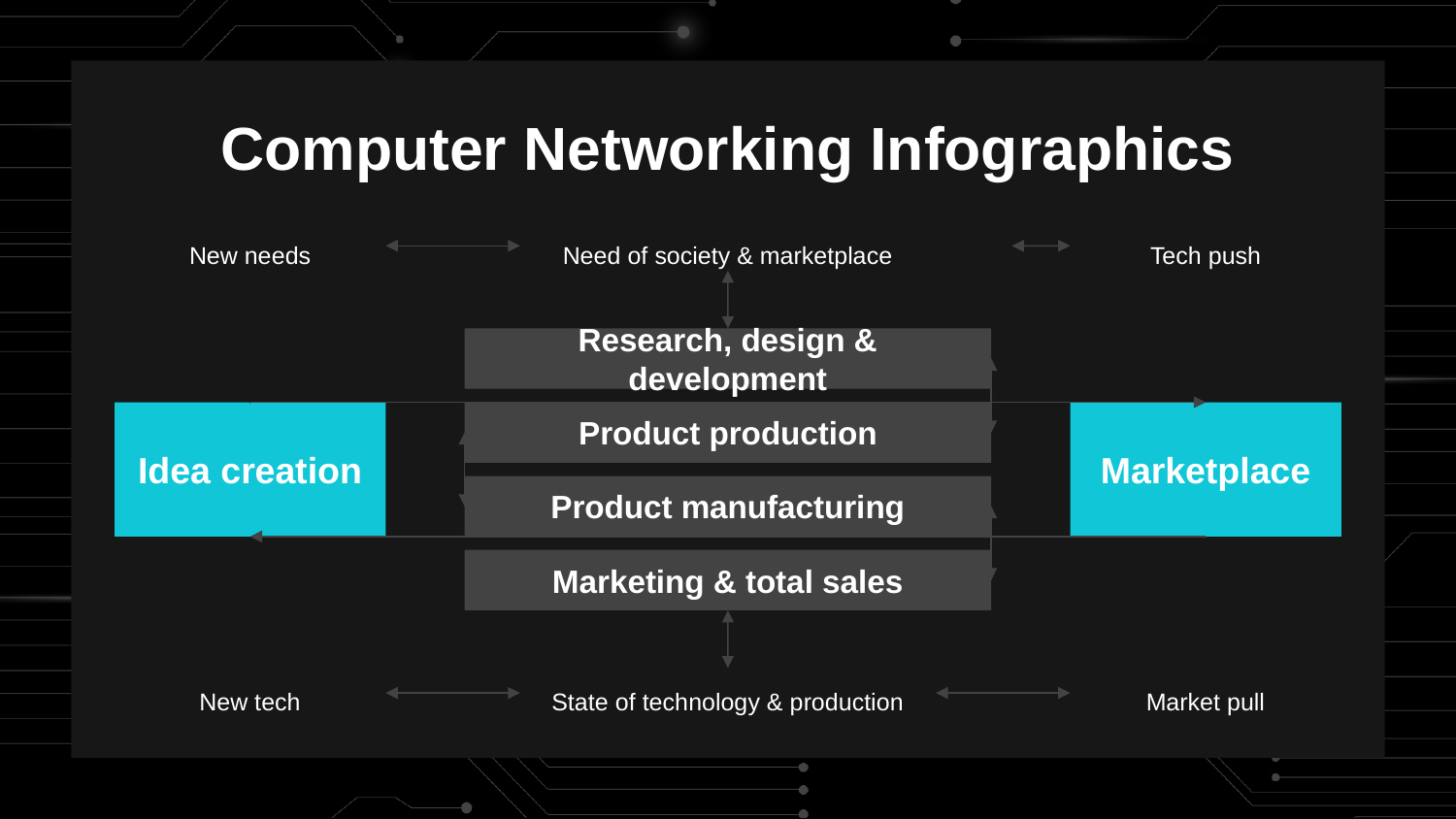

# Computer Networking Infographics
Need of society & marketplace
New needs
Tech push
Research, design & development
Product production
Product manufacturing
Marketing & total sales
Idea creation
Marketplace
State of technology & production
New tech
Market pull